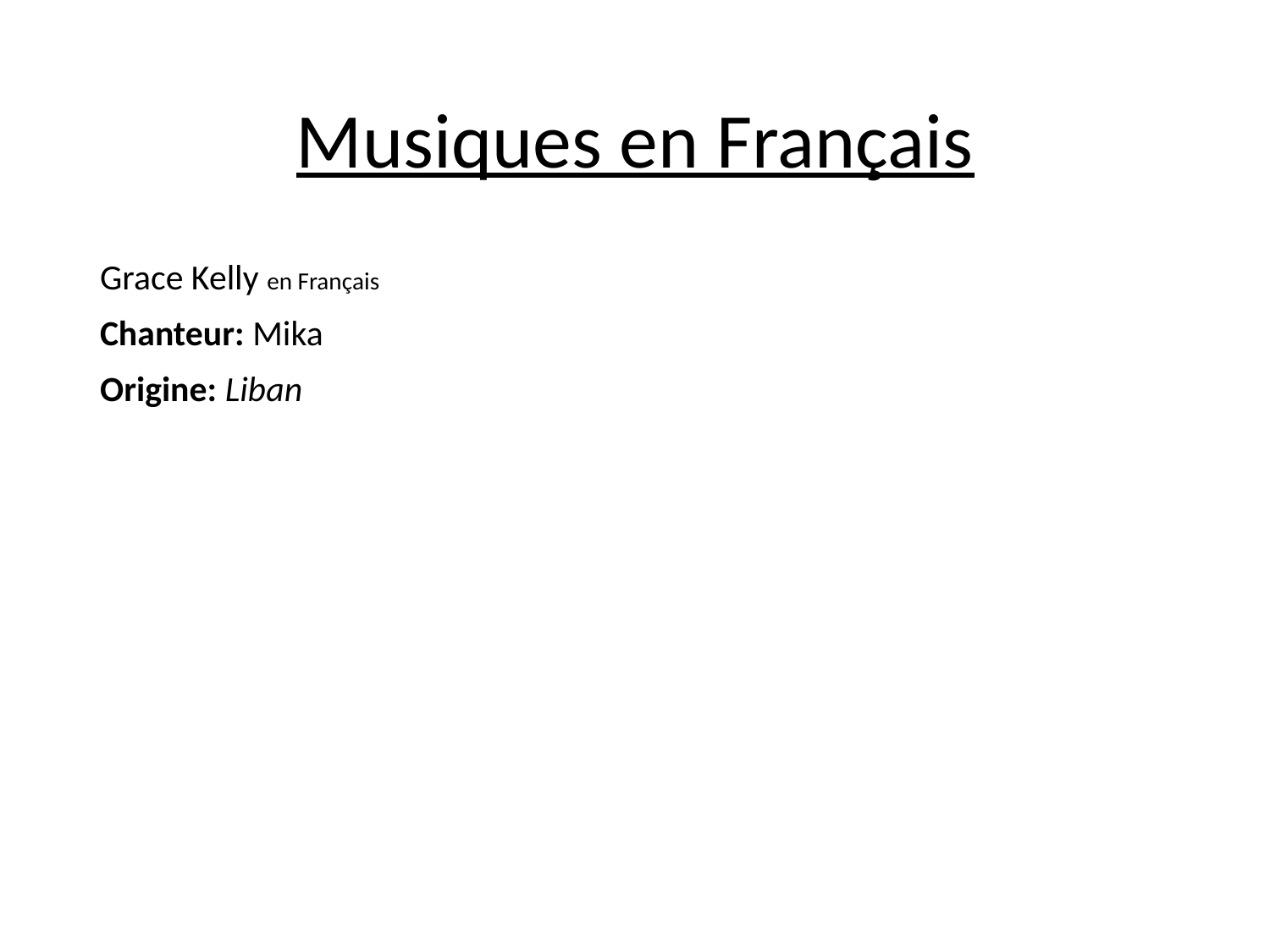

# Musiques en Français
Grace Kelly en Français
Chanteur: Mika
Origine: Liban